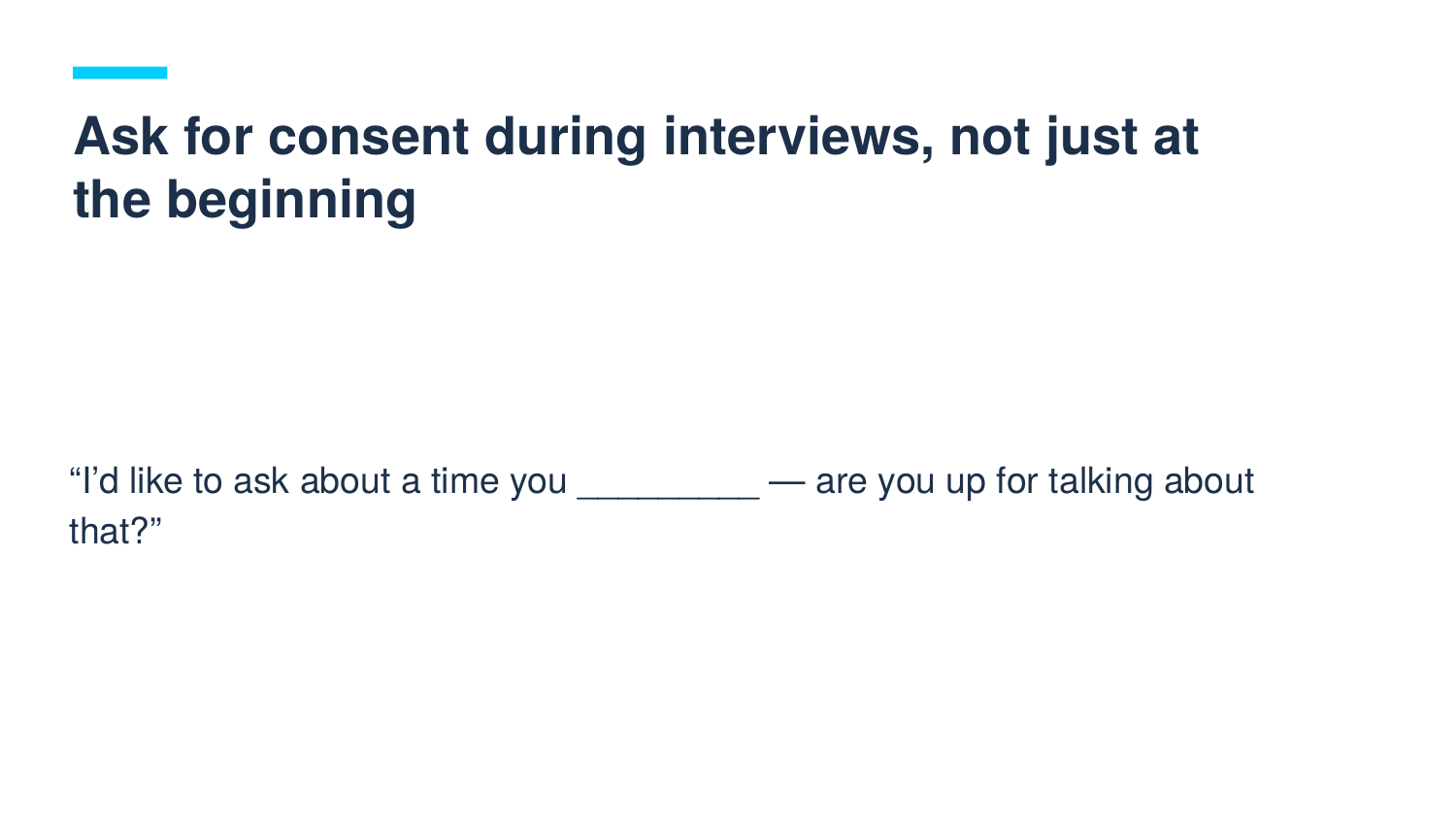

# Ask for consent during interviews, not just at the beginning
“I’d like to ask about a time you _________ — are you up for talking about that?”